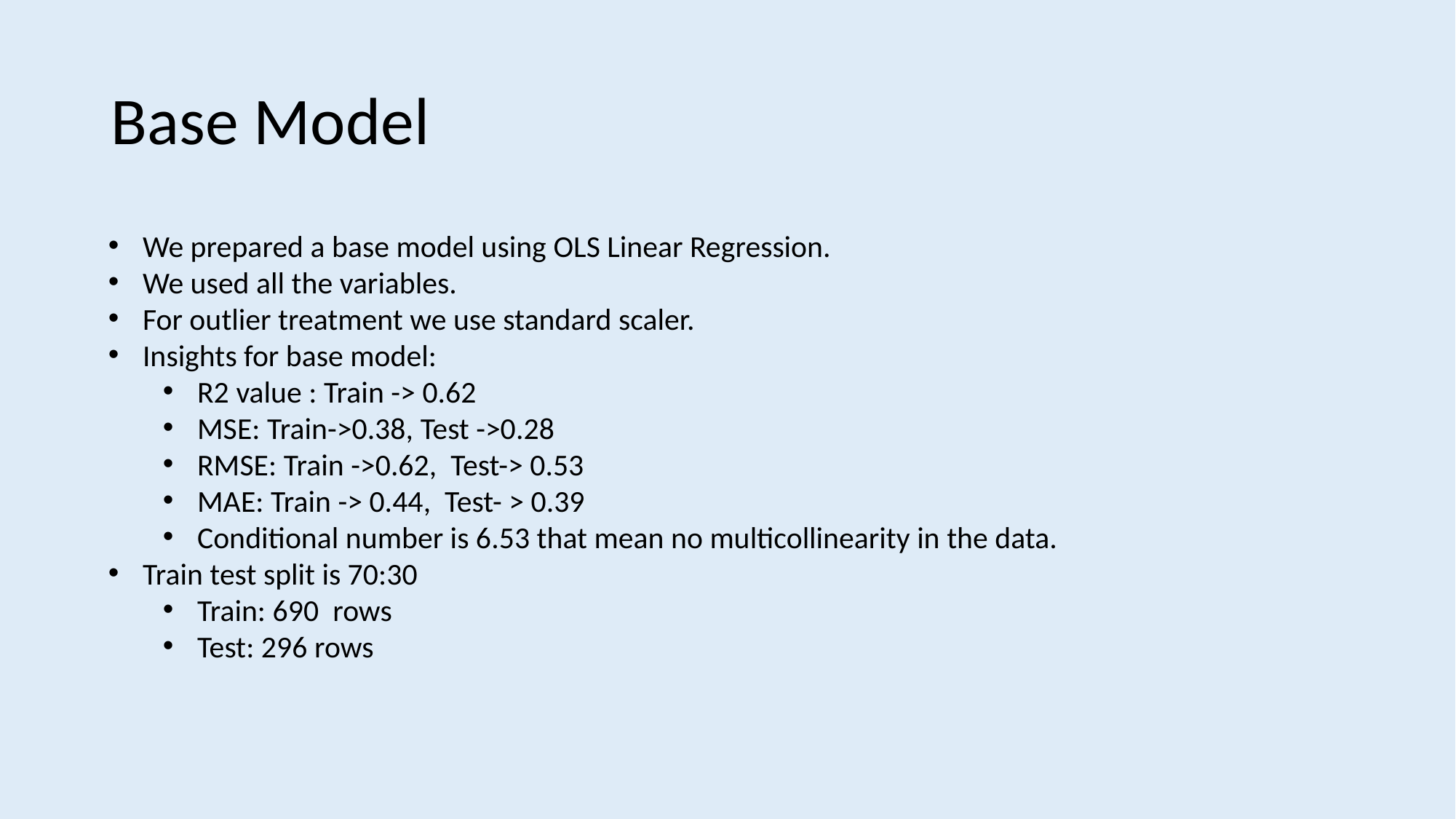

# Base Model
We prepared a base model using OLS Linear Regression.
We used all the variables.
For outlier treatment we use standard scaler.
Insights for base model:
R2 value : Train -> 0.62
MSE: Train->0.38, Test ->0.28
RMSE: Train ->0.62,  Test-> 0.53
MAE: Train -> 0.44,  Test- > 0.39
Conditional number is 6.53 that mean no multicollinearity in the data.
Train test split is 70:30
Train: 690  rows
Test: 296 rows